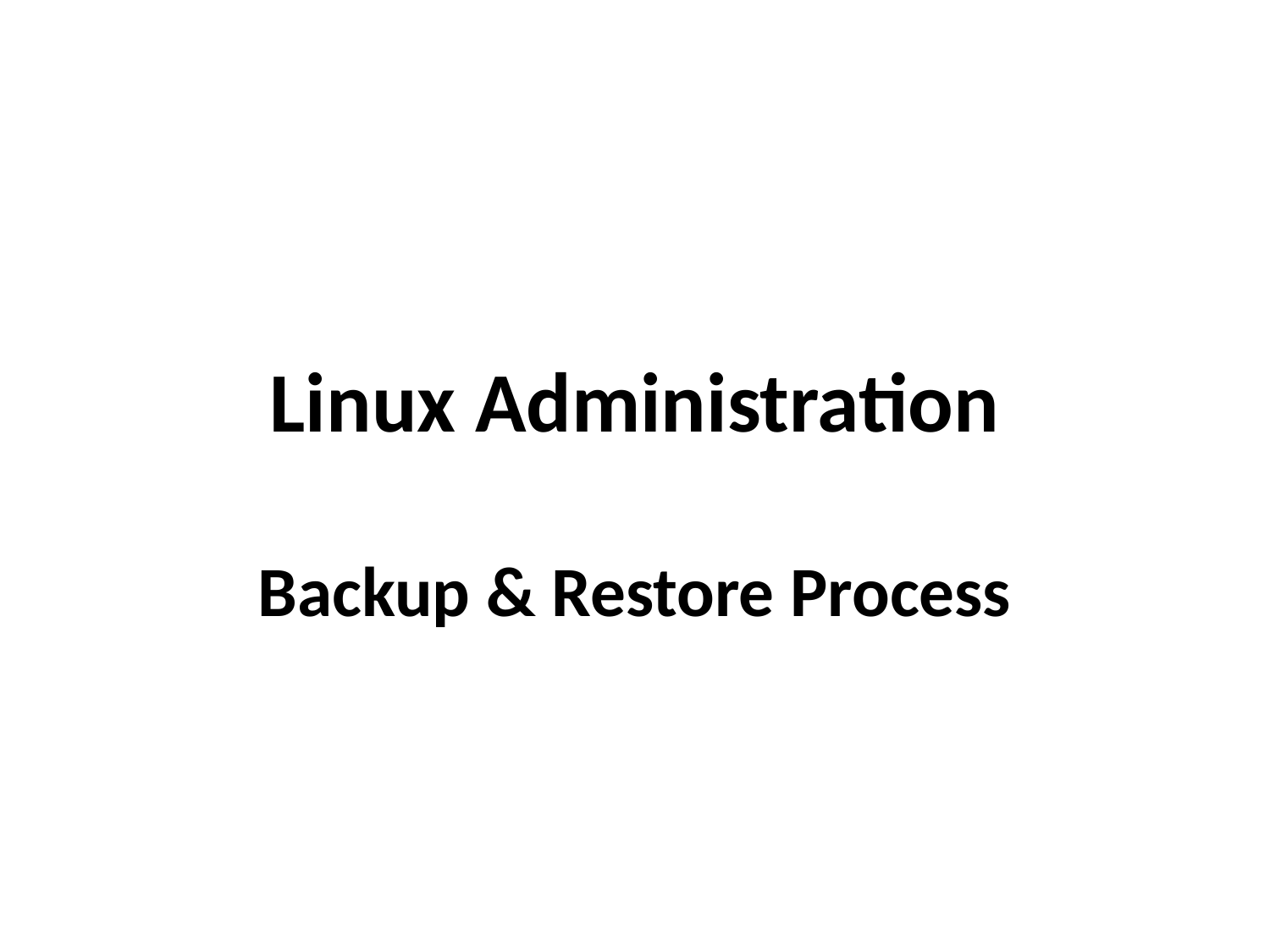

# Linux Administration
Backup & Restore Process